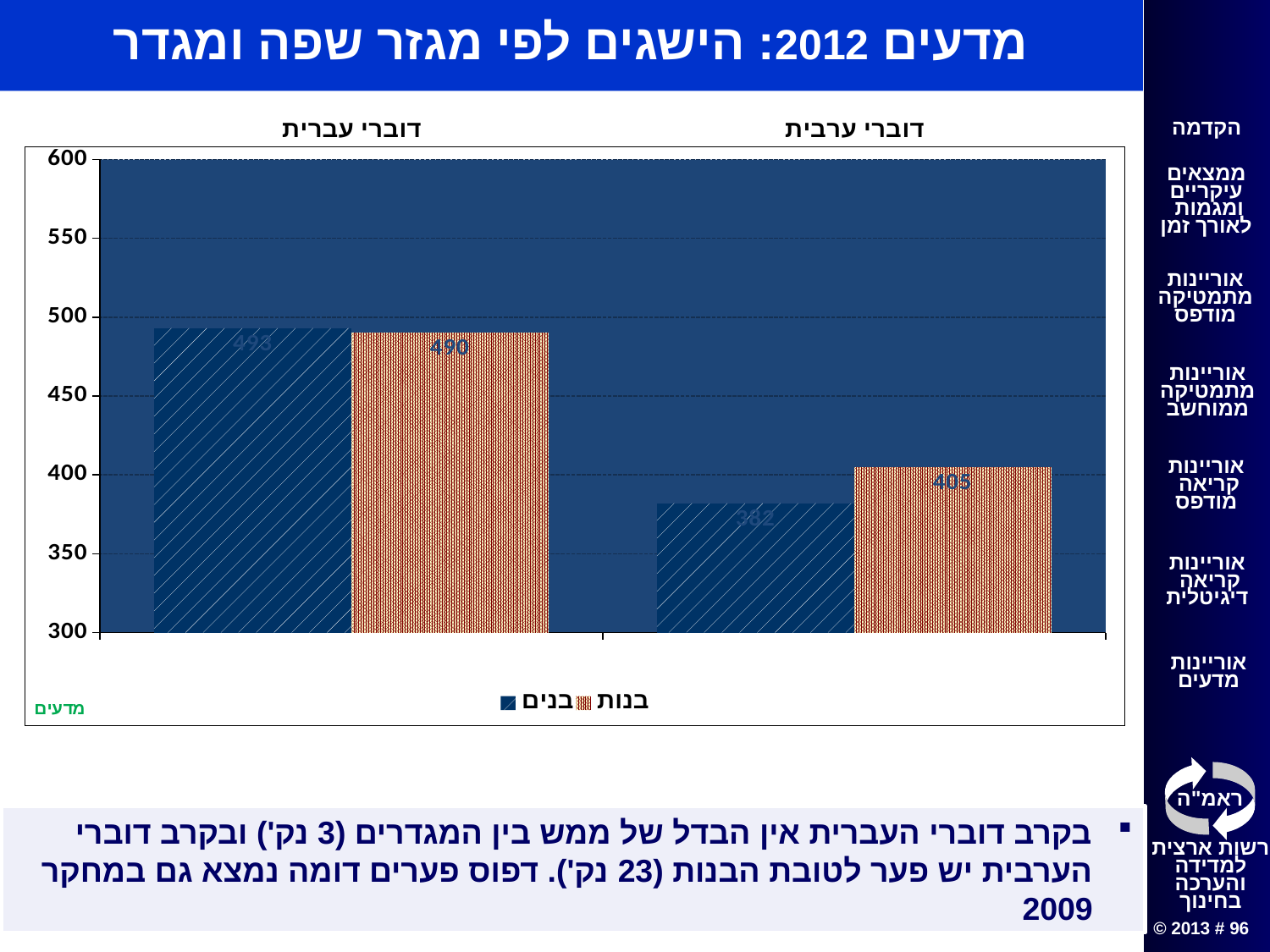

מדעים 2012: הישגים לפי מגזר שפה ומגדר

### Chart:

| Category | בנים | בנות |
|---|---|---|
| דוברי עברית | 493.0 | 490.0 |
| דוברי ערבית | 382.0 | 405.0 |
בקרב דוברי העברית אין הבדל של ממש בין המגדרים (3 נק') ובקרב דוברי הערבית יש פער לטובת הבנות (23 נק'). דפוס פערים דומה נמצא גם במחקר 2009